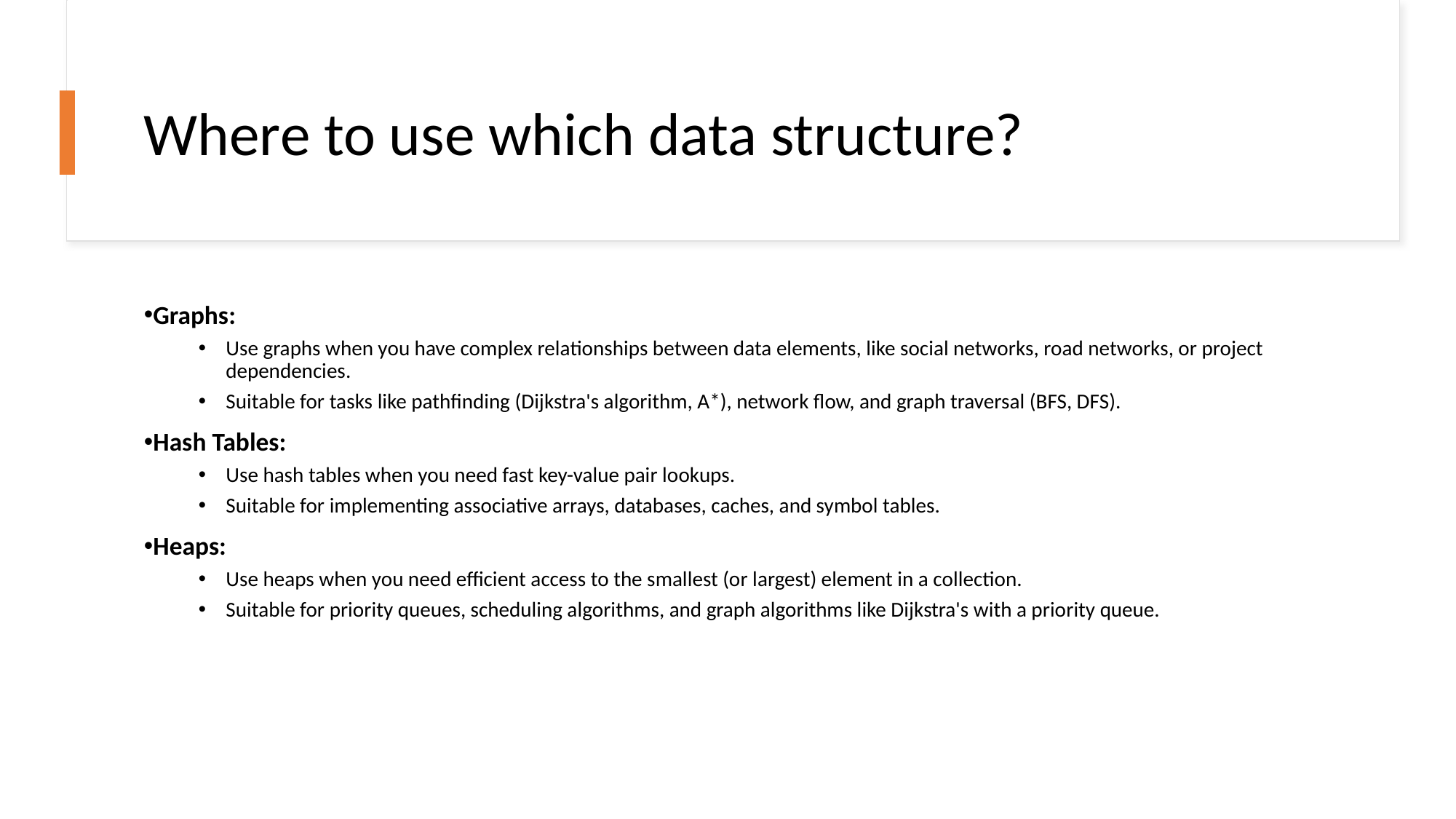

Where to use which data structure?

Graphs:
Use graphs when you have complex relationships between data elements, like social networks, road networks, or project dependencies.
Suitable for tasks like pathfinding (Dijkstra's algorithm, A*), network flow, and graph traversal (BFS, DFS).
Hash Tables:
Use hash tables when you need fast key-value pair lookups.
Suitable for implementing associative arrays, databases, caches, and symbol tables.
Heaps:
Use heaps when you need efficient access to the smallest (or largest) element in a collection.
Suitable for priority queues, scheduling algorithms, and graph algorithms like Dijkstra's with a priority queue.